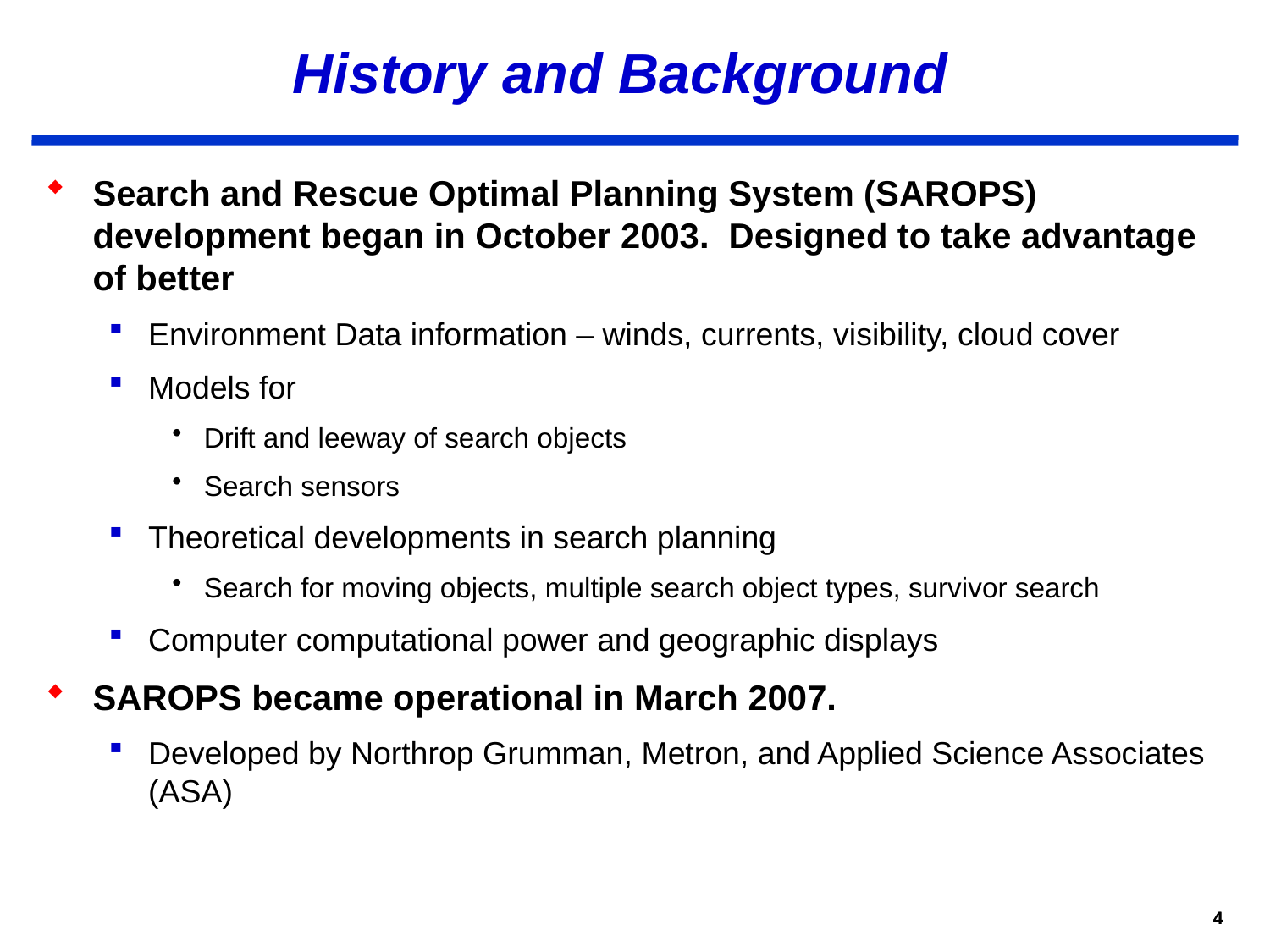

# History and Background
Search and Rescue Optimal Planning System (SAROPS) development began in October 2003.  Designed to take advantage of better
Environment Data information – winds, currents, visibility, cloud cover
Models for
Drift and leeway of search objects
Search sensors
Theoretical developments in search planning
Search for moving objects, multiple search object types, survivor search
Computer computational power and geographic displays
SAROPS became operational in March 2007.
Developed by Northrop Grumman, Metron, and Applied Science Associates (ASA)
4
4